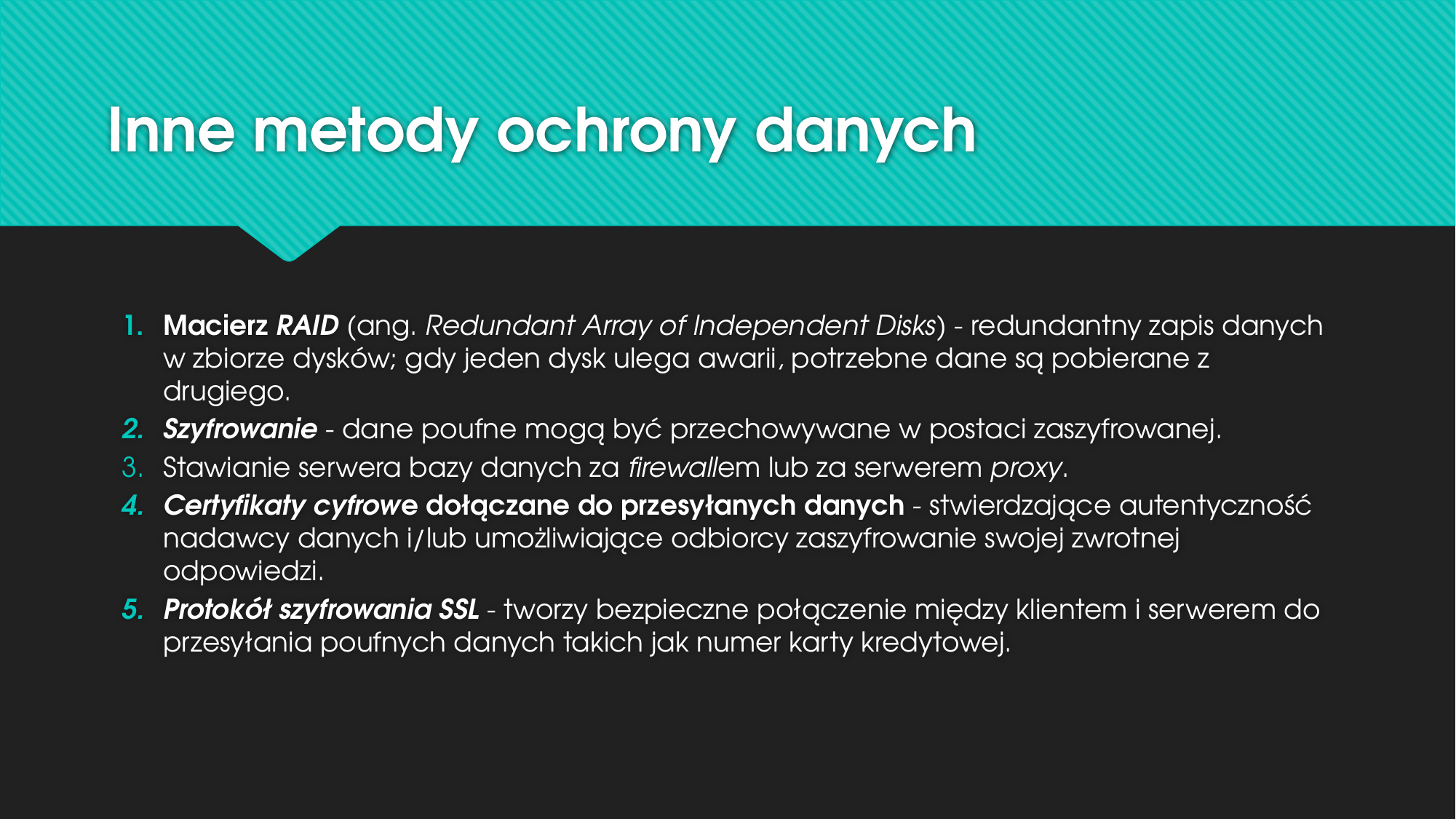

# Inne metody ochrony danych
Macierz RAID (ang. Redundant Array of Independent Disks) - redundantny zapis danych w zbiorze dysków; gdy jeden dysk ulega awarii, potrzebne dane są pobierane z drugiego.
Szyfrowanie - dane poufne mogą być przechowywane w postaci zaszyfrowanej.
Stawianie serwera bazy danych za firewallem lub za serwerem proxy.
Certyfikaty cyfrowe dołączane do przesyłanych danych - stwierdzające autentyczność nadawcy danych i/lub umożliwiające odbiorcy zaszyfrowanie swojej zwrotnej odpowiedzi.
Protokół szyfrowania SSL - tworzy bezpieczne połączenie między klientem i serwerem do przesyłania poufnych danych takich jak numer karty kredytowej.